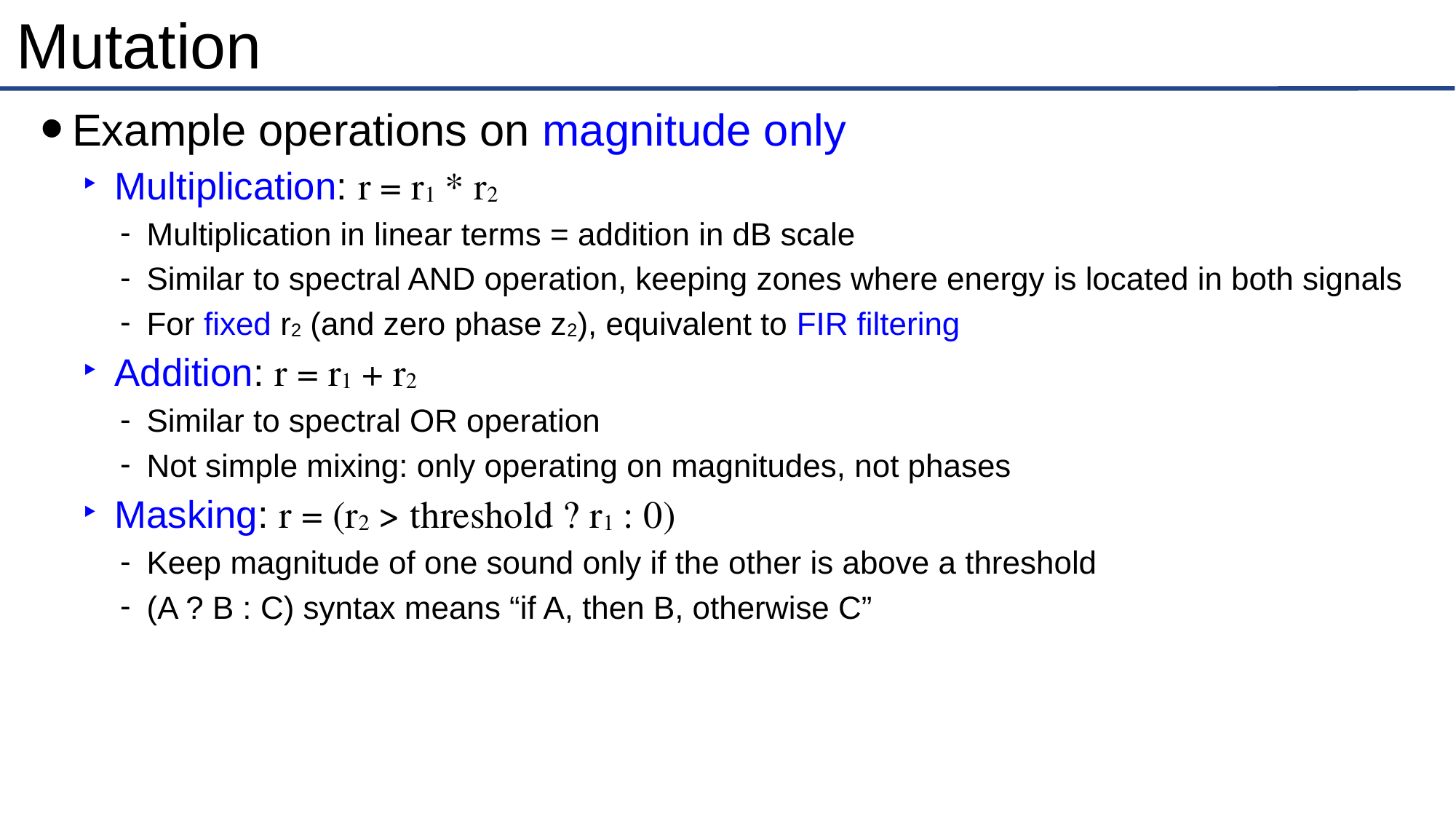

# Mutation
Example operations on magnitude only
Multiplication: r = r1 * r2
Multiplication in linear terms = addition in dB scale
Similar to spectral AND operation, keeping zones where energy is located in both signals
For fixed r2 (and zero phase z2), equivalent to FIR filtering
Addition: r = r1 + r2
Similar to spectral OR operation
Not simple mixing: only operating on magnitudes, not phases
Masking: r = (r2 > threshold ? r1 : 0)
Keep magnitude of one sound only if the other is above a threshold
(A ? B : C) syntax means “if A, then B, otherwise C”